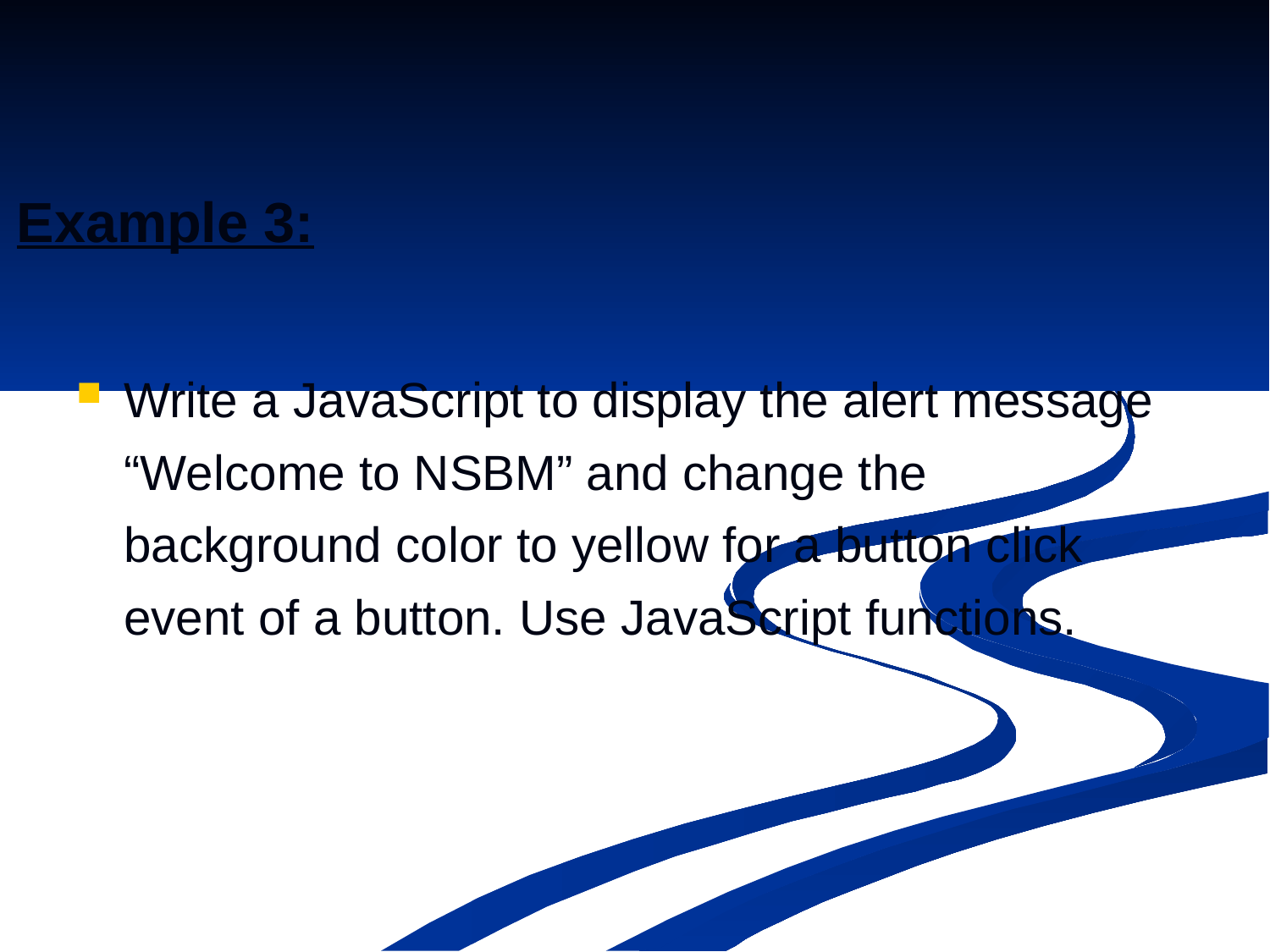

Example 3:
Write a JavaScript to display the alert message “Welcome to NSBM” and change the background color to yellow for a button click event of a button. Use JavaScript functions.